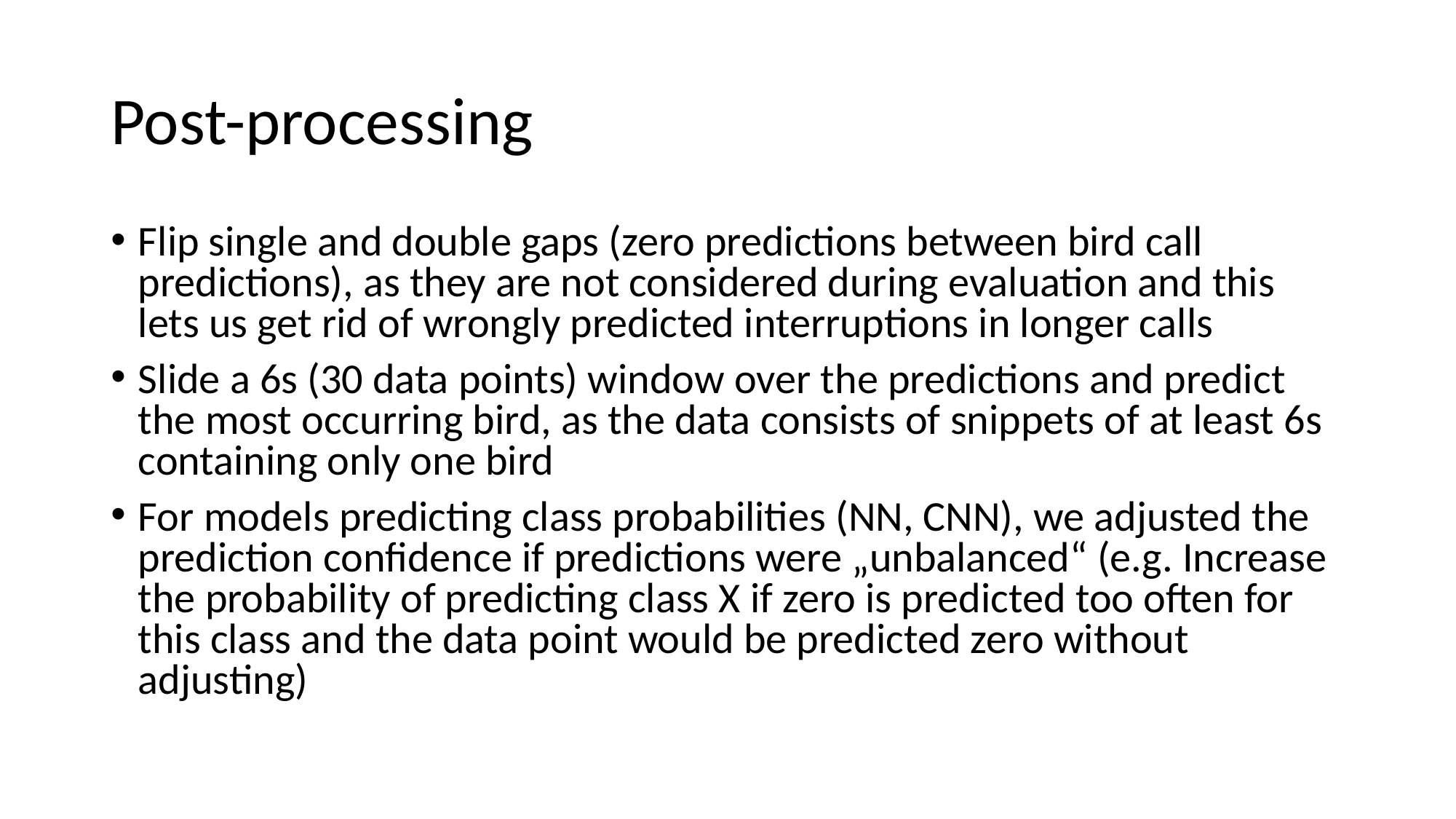

# Post-processing
Flip single and double gaps (zero predictions between bird call predictions), as they are not considered during evaluation and this lets us get rid of wrongly predicted interruptions in longer calls
Slide a 6s (30 data points) window over the predictions and predict the most occurring bird, as the data consists of snippets of at least 6s containing only one bird
For models predicting class probabilities (NN, CNN), we adjusted the prediction confidence if predictions were „unbalanced“ (e.g. Increase the probability of predicting class X if zero is predicted too often for this class and the data point would be predicted zero without adjusting)